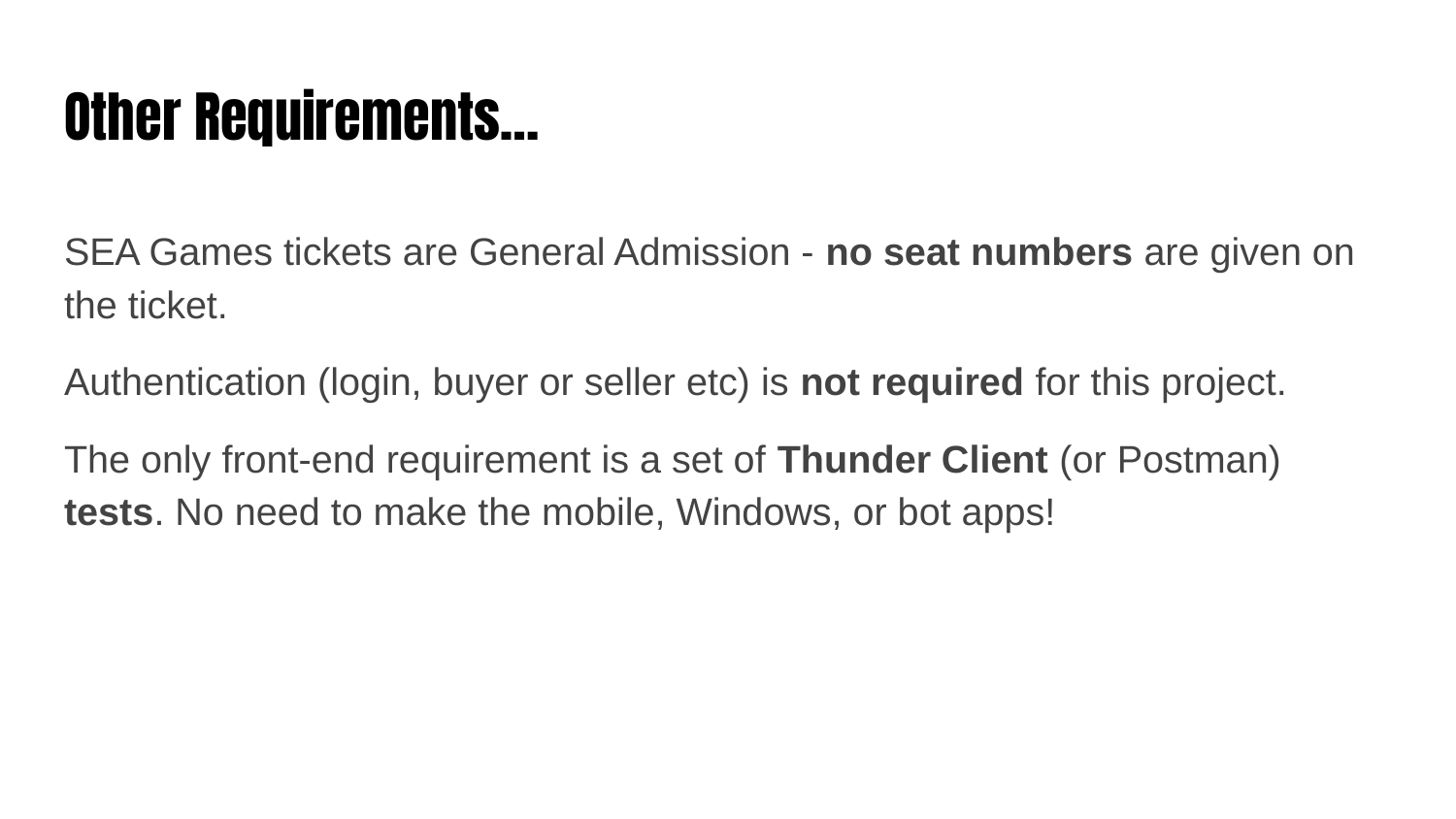

# Other Requirements…
SEA Games tickets are General Admission - no seat numbers are given on the ticket.
Authentication (login, buyer or seller etc) is not required for this project.
The only front-end requirement is a set of Thunder Client (or Postman) tests. No need to make the mobile, Windows, or bot apps!